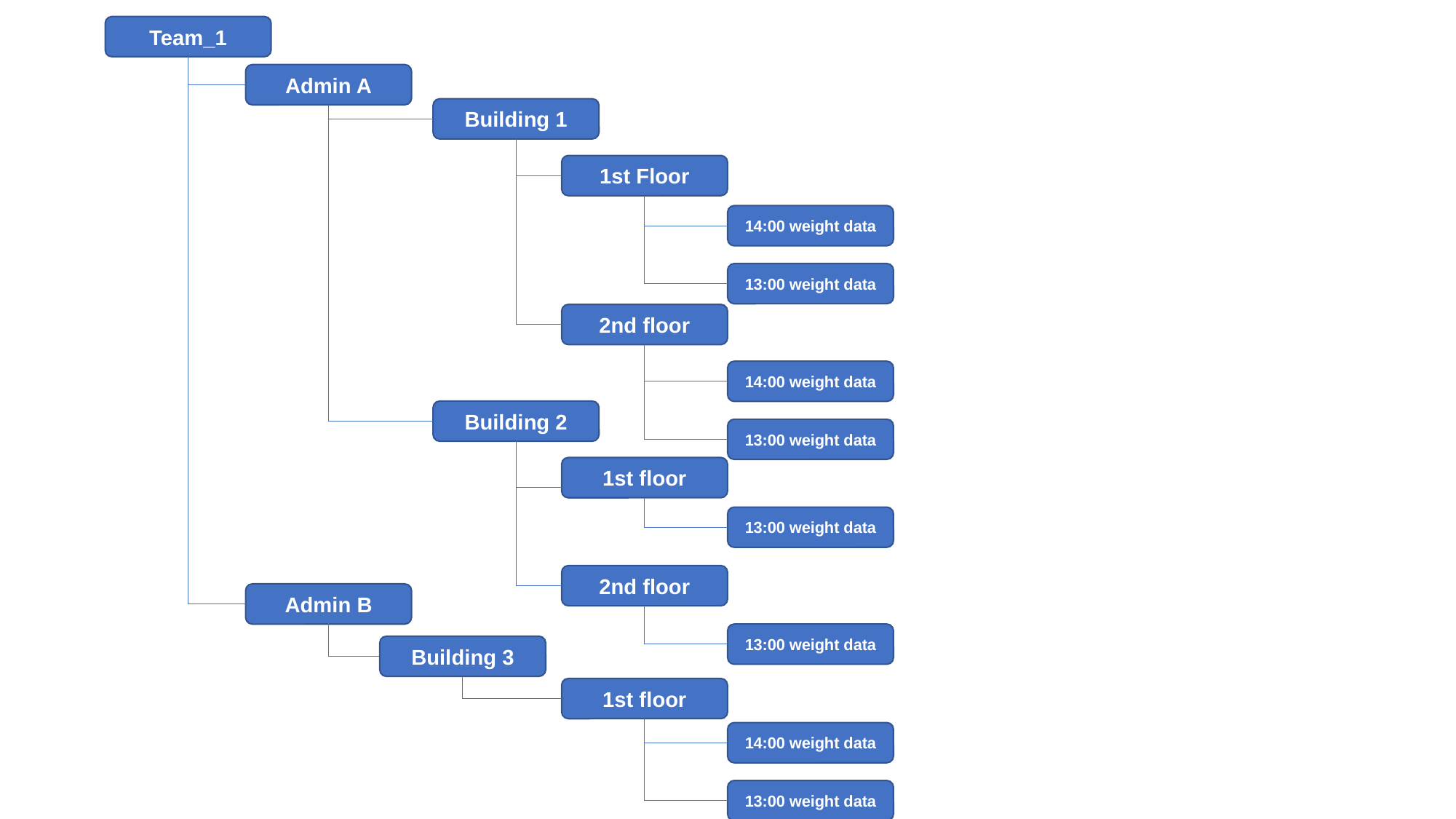

Team_1
Admin A
Building 1
1st Floor
14:00 weight data
13:00 weight data
2nd floor
14:00 weight data
Building 2
13:00 weight data
1st floor
13:00 weight data
2nd floor
Admin B
13:00 weight data
Building 3
1st floor
14:00 weight data
13:00 weight data